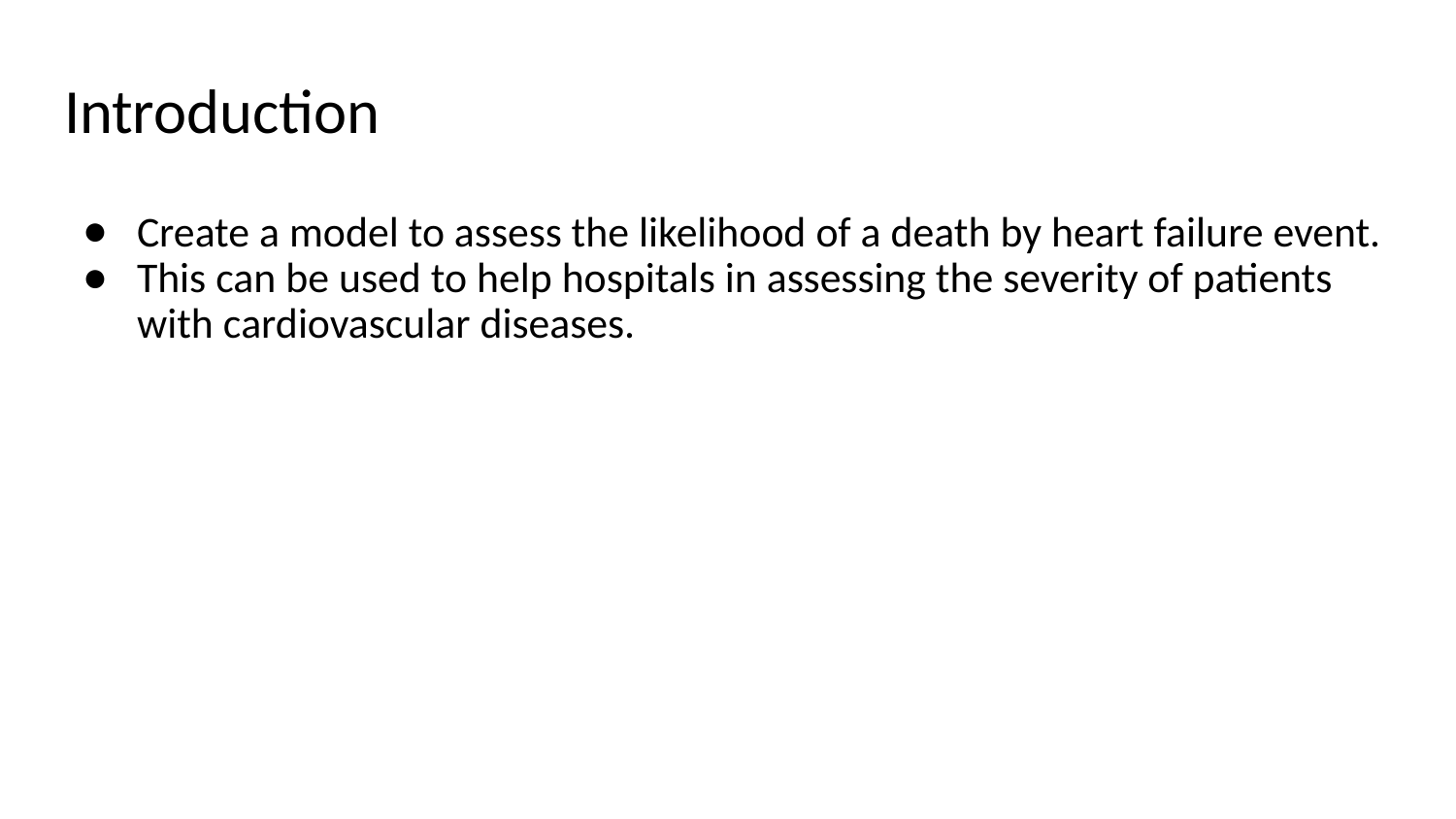

# Introduction
Create a model to assess the likelihood of a death by heart failure event.
This can be used to help hospitals in assessing the severity of patients with cardiovascular diseases.